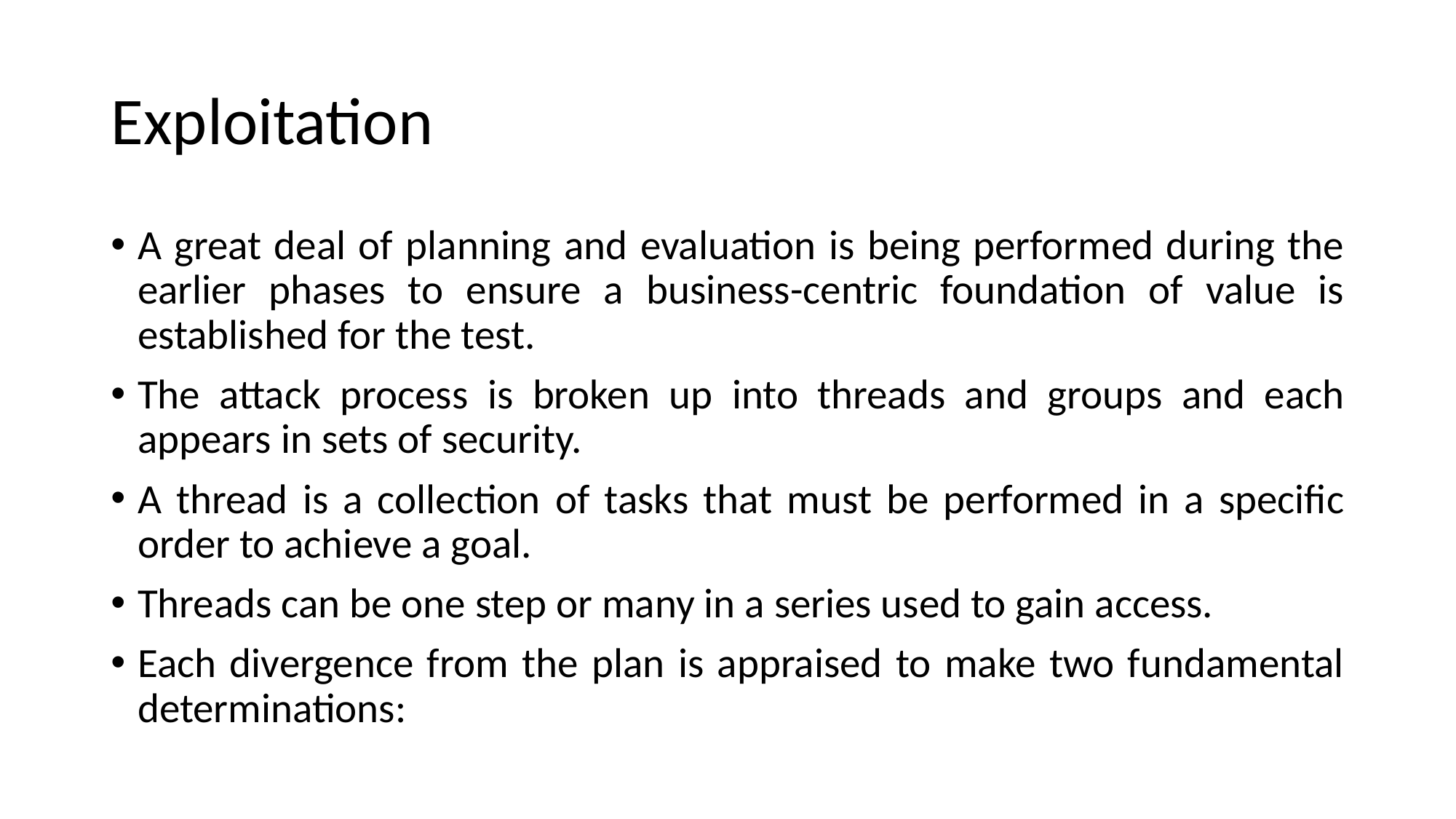

# Exploitation
A great deal of planning and evaluation is being performed during the earlier phases to ensure a business-centric foundation of value is established for the test.
The attack process is broken up into threads and groups and each appears in sets of security.
A thread is a collection of tasks that must be performed in a specific order to achieve a goal.
Threads can be one step or many in a series used to gain access.
Each divergence from the plan is appraised to make two fundamental determinations: